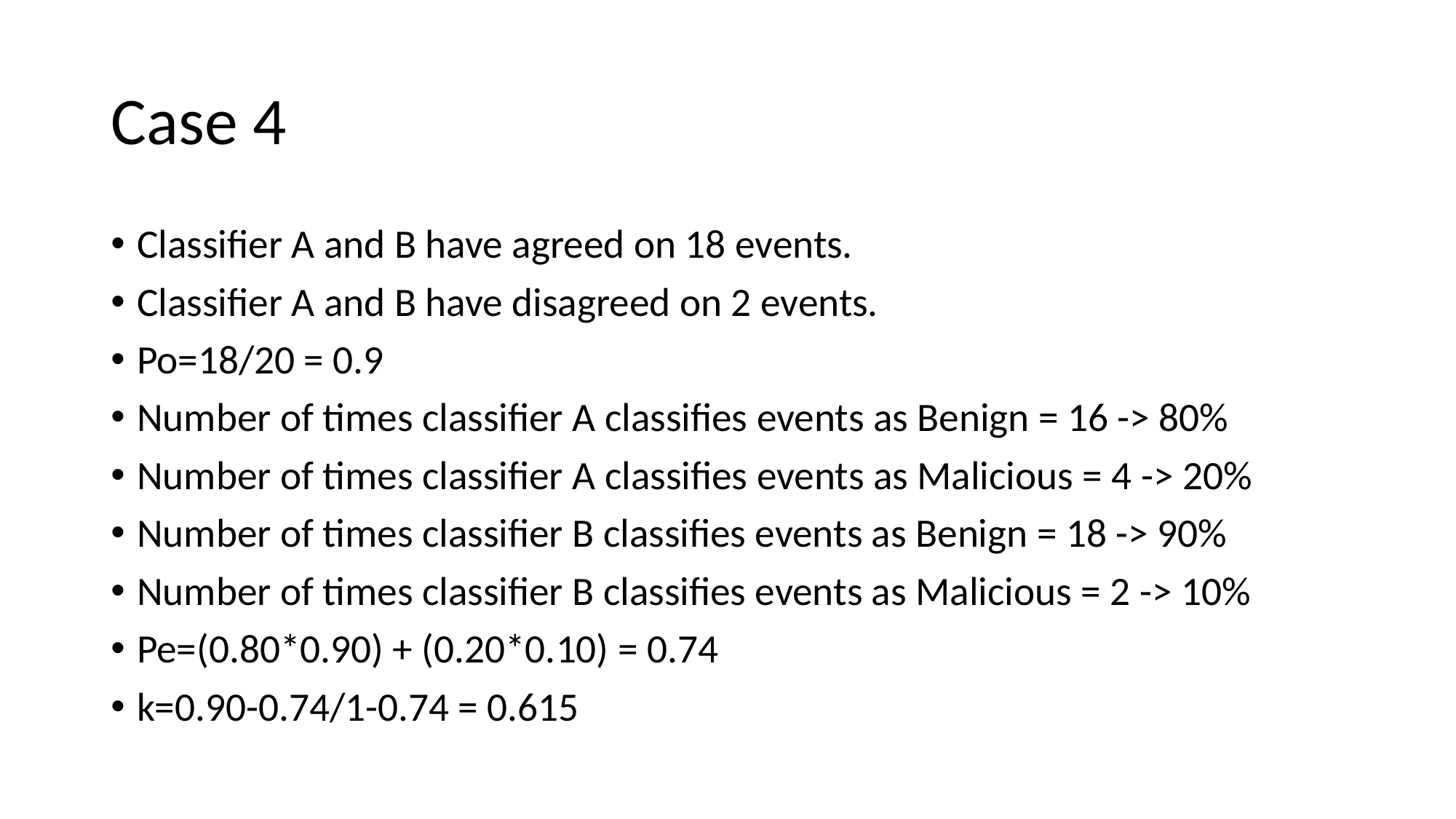

# Case 4
Classifier A and B have agreed on 18 events.
Classifier A and B have disagreed on 2 events.
Po=18/20 = 0.9
Number of times classifier A classifies events as Benign = 16 -> 80%
Number of times classifier A classifies events as Malicious = 4 -> 20%
Number of times classifier B classifies events as Benign = 18 -> 90%
Number of times classifier B classifies events as Malicious = 2 -> 10%
Pe=(0.80*0.90) + (0.20*0.10) = 0.74
k=0.90-0.74/1-0.74 = 0.615